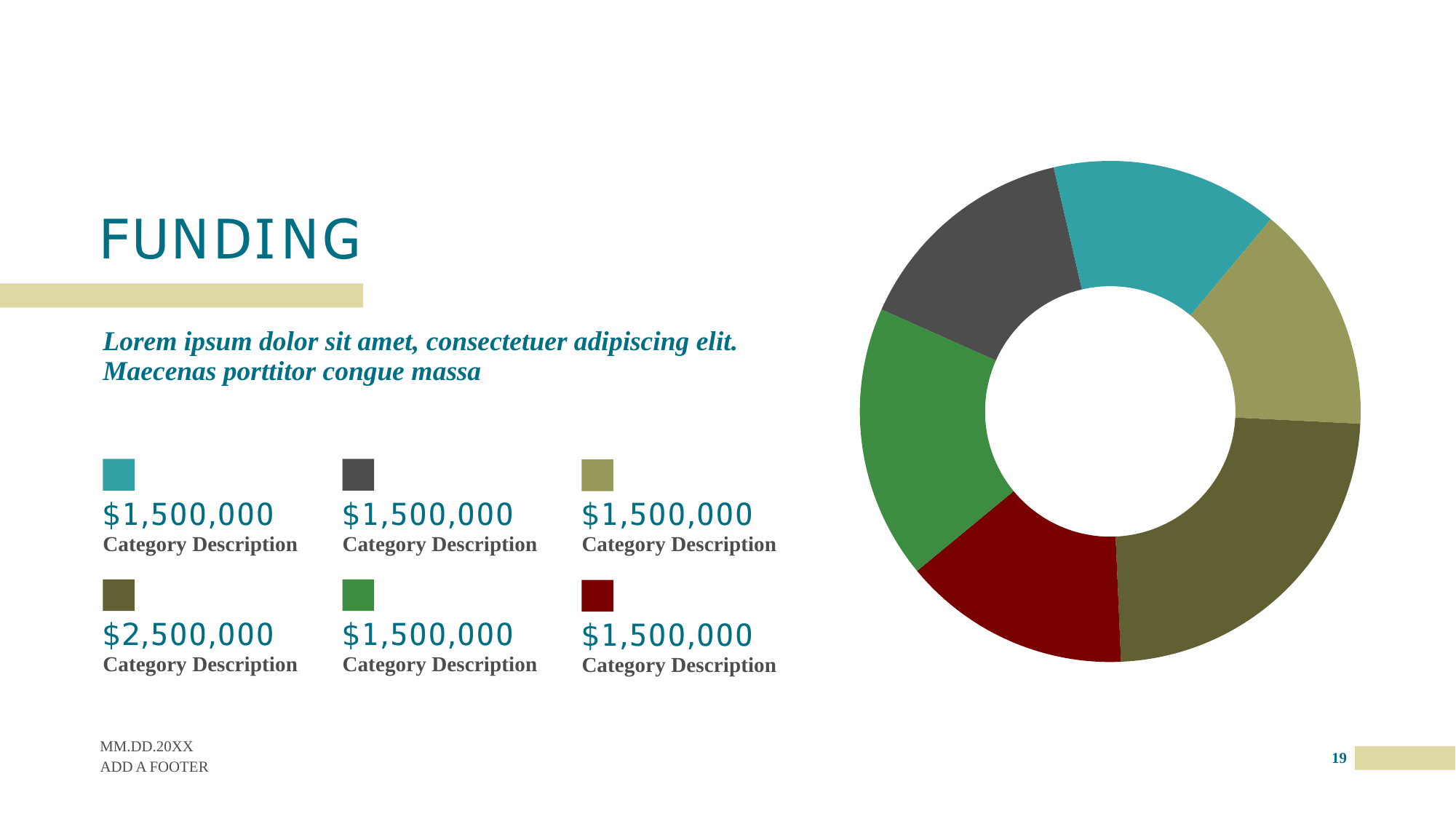

### Chart

| Category | Sales |
|---|---|
| 1st Qtr | 5.0 |
| 2nd Qtr | 5.0 |
| 3rd Qtr | 5.0 |
| 4th Qtr | 8.0 |
# FUNDING
Lorem ipsum dolor sit amet, consectetuer adipiscing elit. Maecenas porttitor congue massa

$1,500,000
$1,500,000
$1,500,000
Category Description
Category Description
Category Description

$2,500,000
$1,500,000
$1,500,000
Category Description
Category Description
Category Description
MM.DD.20XX
19
ADD A FOOTER